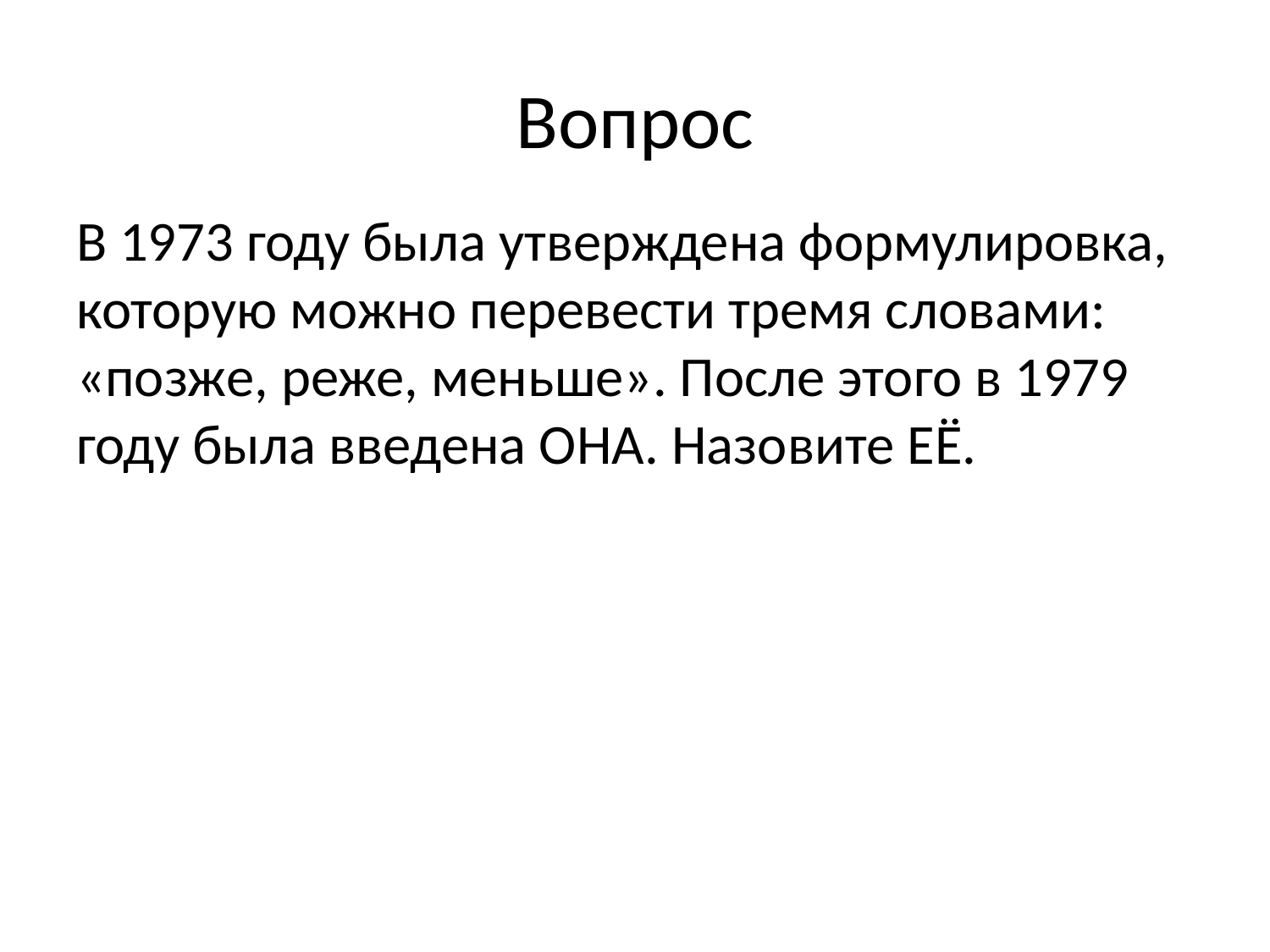

# Вопрос
В 1973 году была утверждена формулировка, которую можно перевести тремя словами: «позже, реже, меньше». После этого в 1979 году была введена ОНА. Назовите ЕЁ.